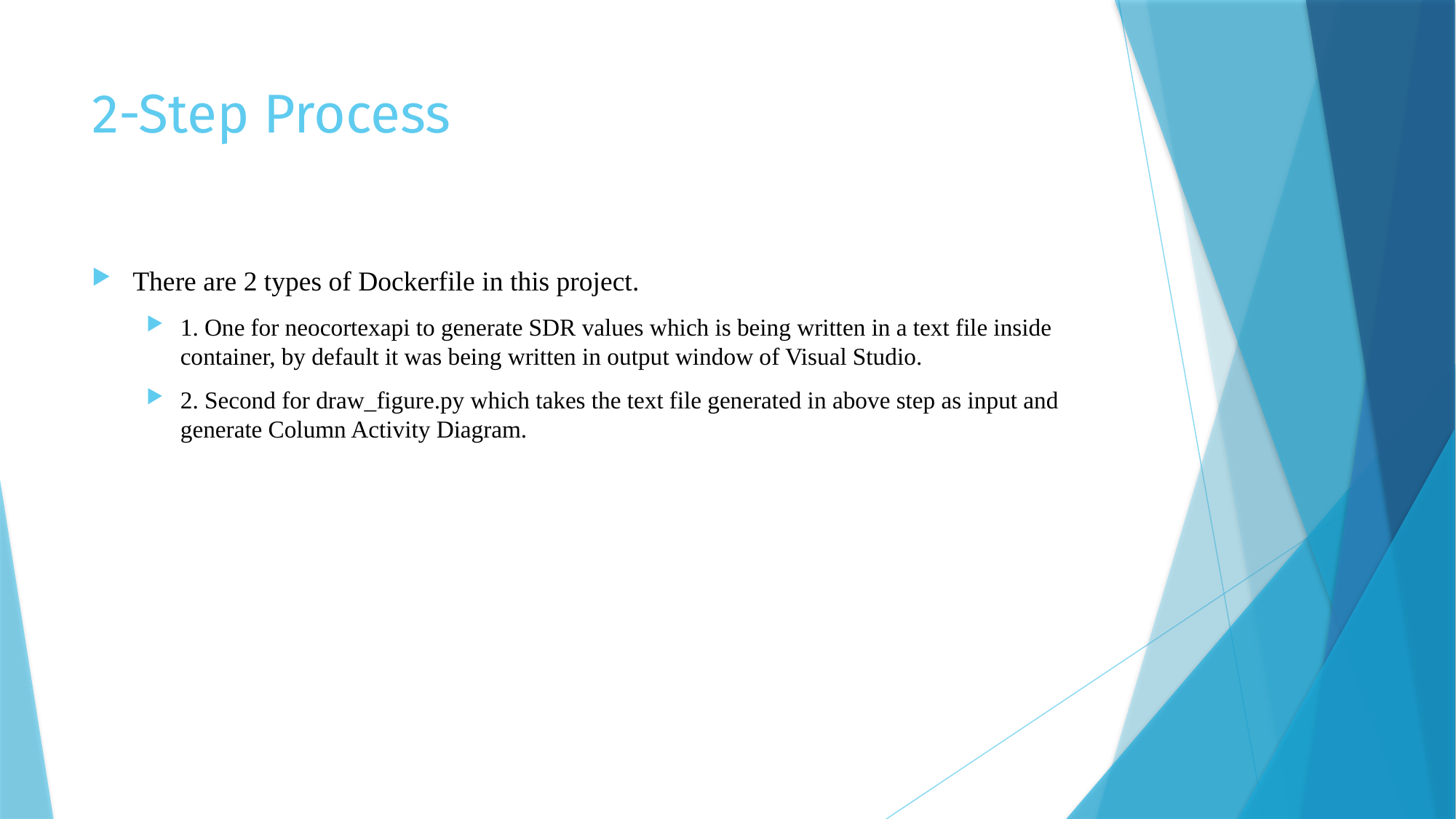

# 2-Step Process
There are 2 types of Dockerfile in this project.
1. One for neocortexapi to generate SDR values which is being written in a text file inside container, by default it was being written in output window of Visual Studio.
2. Second for draw_figure.py which takes the text file generated in above step as input and generate Column Activity Diagram.